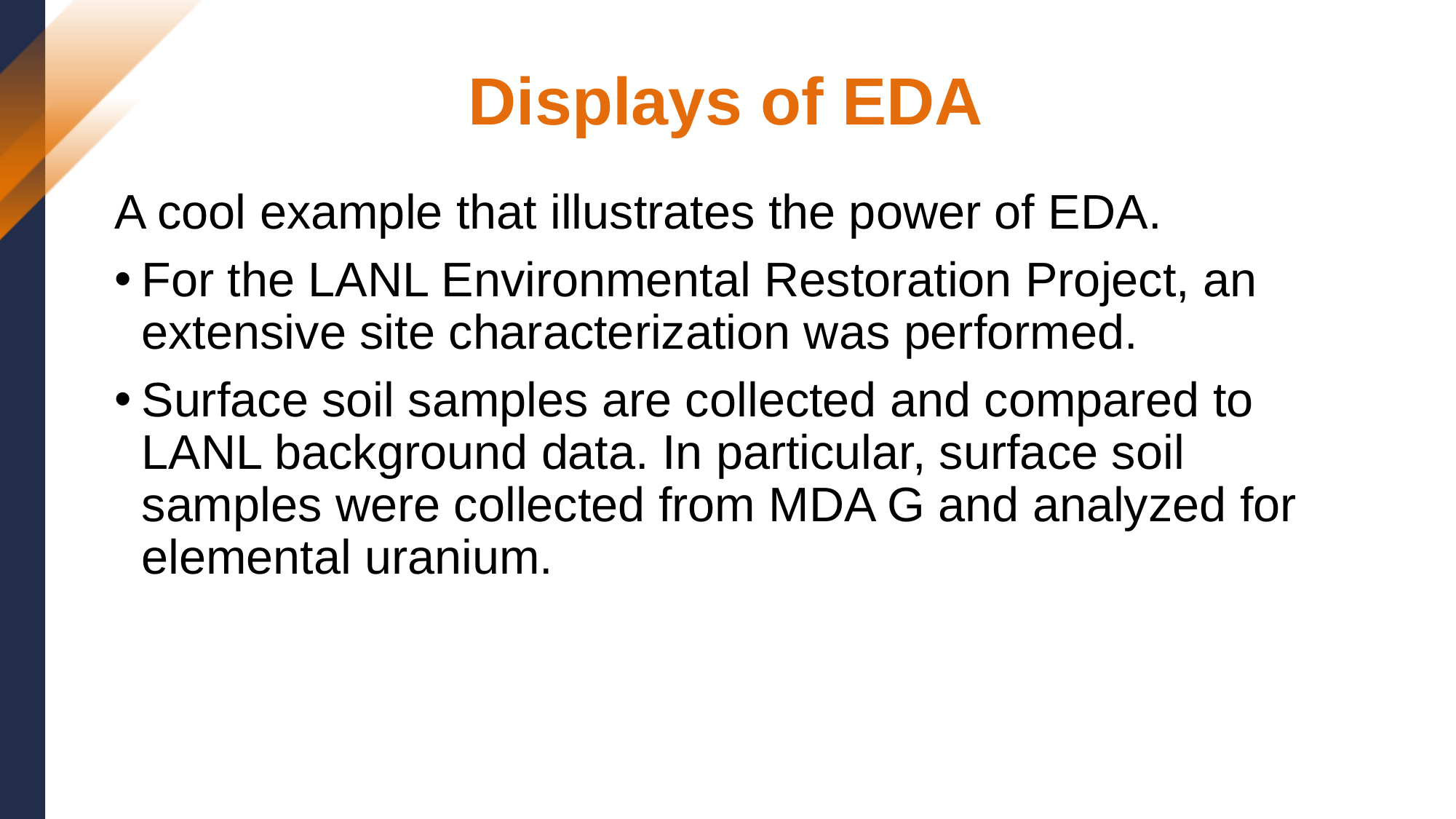

# Displays of EDA
A cool example that illustrates the power of EDA.
For the LANL Environmental Restoration Project, an extensive site characterization was performed.
Surface soil samples are collected and compared to LANL background data. In particular, surface soil samples were collected from MDA G and analyzed for elemental uranium.